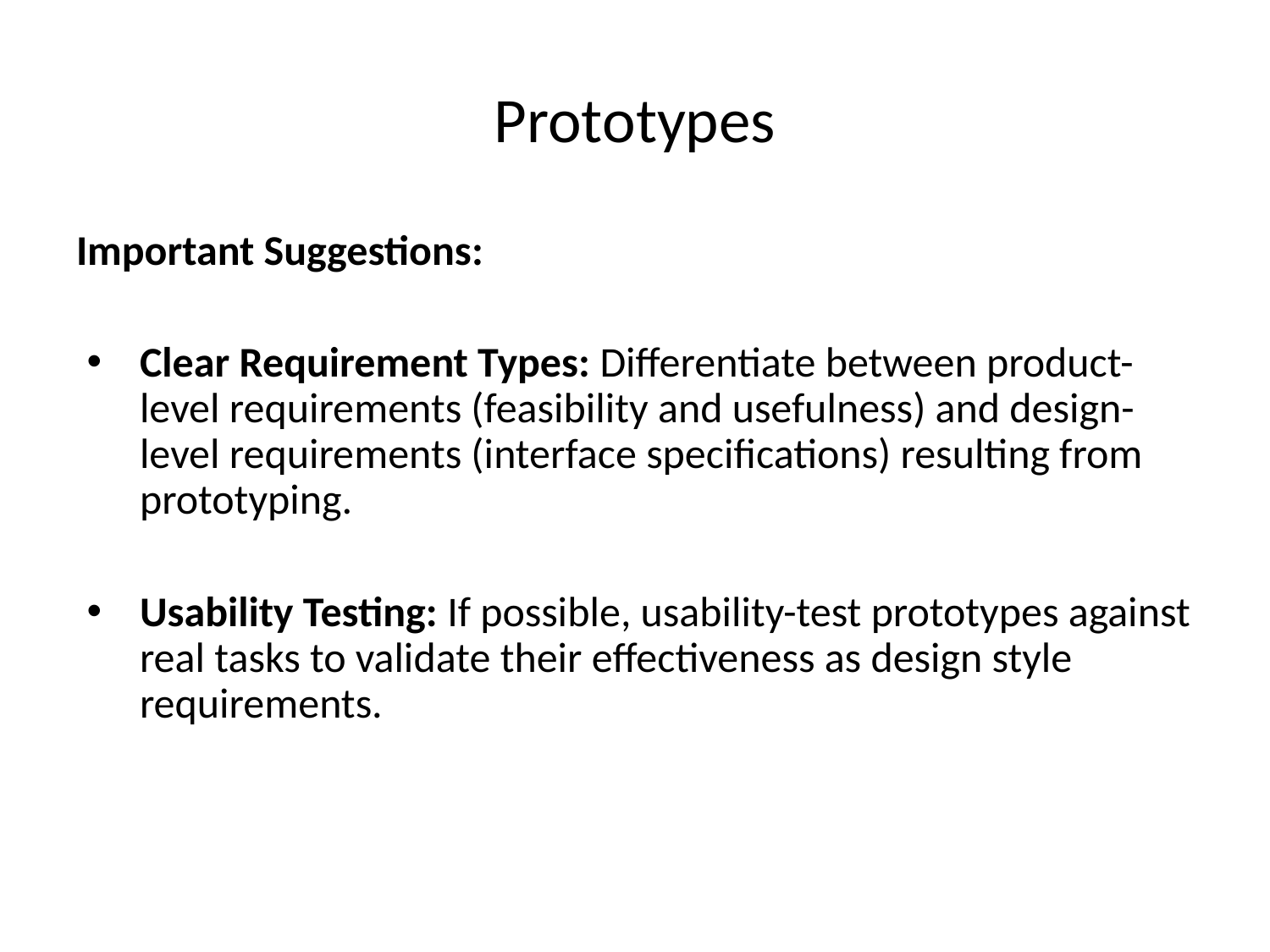

# Prototypes
Important Suggestions:

Clear Requirement Types: Differentiate between product-level requirements (feasibility and usefulness) and design-level requirements (interface specifications) resulting from prototyping.

Usability Testing: If possible, usability-test prototypes against real tasks to validate their effectiveness as design style requirements.